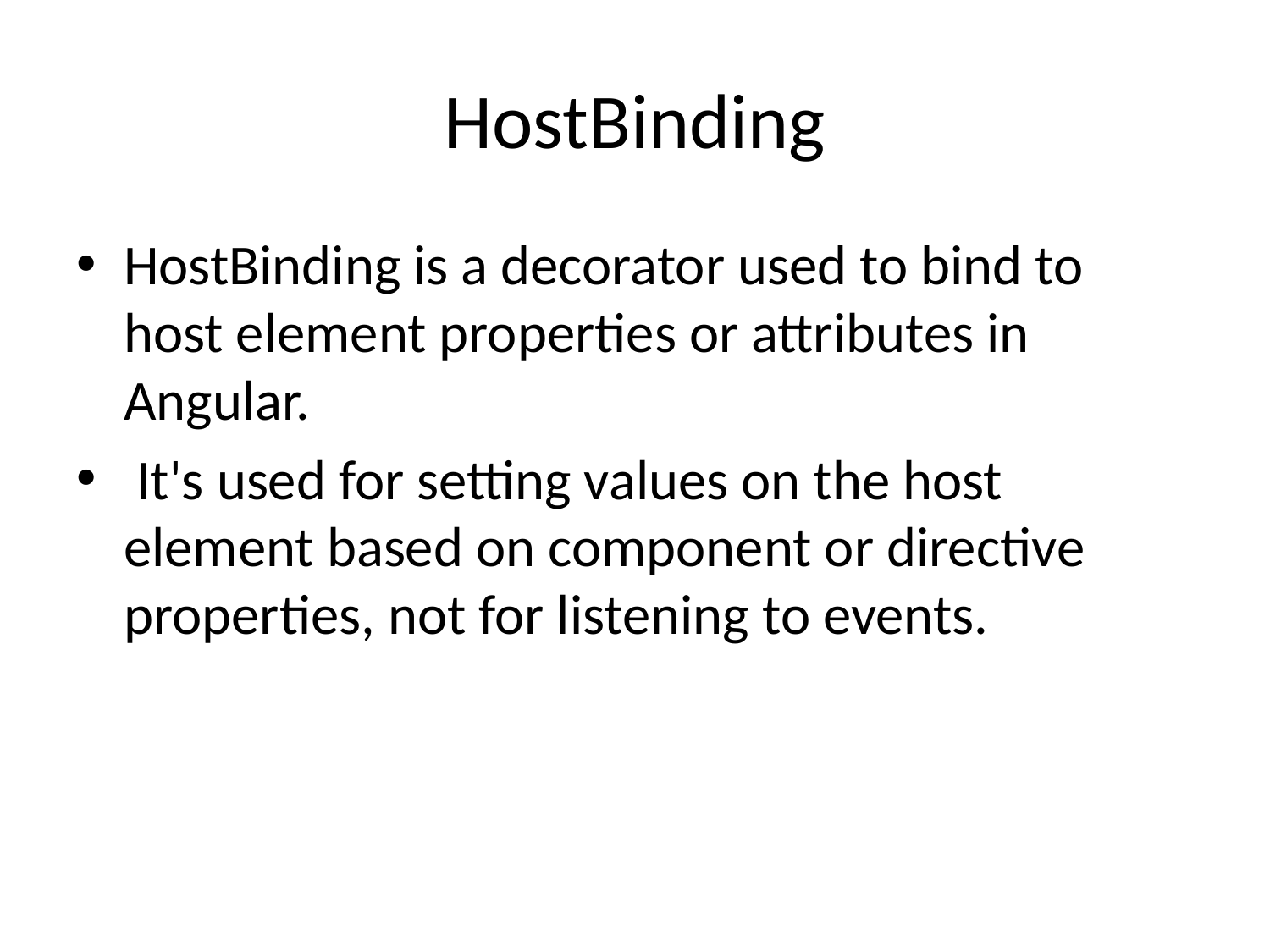

# HostBinding
HostBinding is a decorator used to bind to host element properties or attributes in Angular.
 It's used for setting values on the host element based on component or directive properties, not for listening to events.